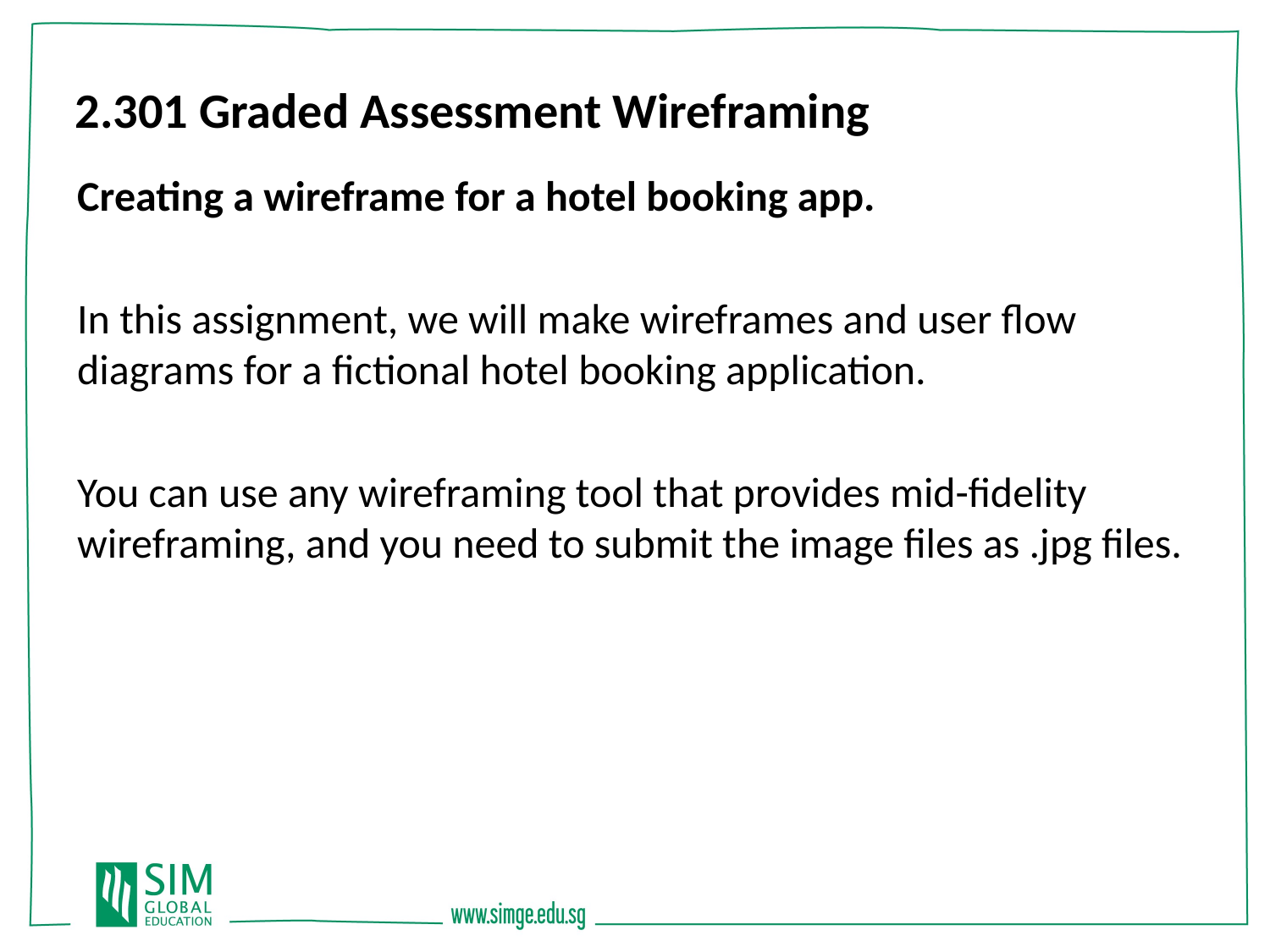

2.301 Graded Assessment Wireframing
Creating a wireframe for a hotel booking app.

In this assignment, we will make wireframes and user flow diagrams for a fictional hotel booking application.

You can use any wireframing tool that provides mid-fidelity wireframing, and you need to submit the image files as .jpg files.